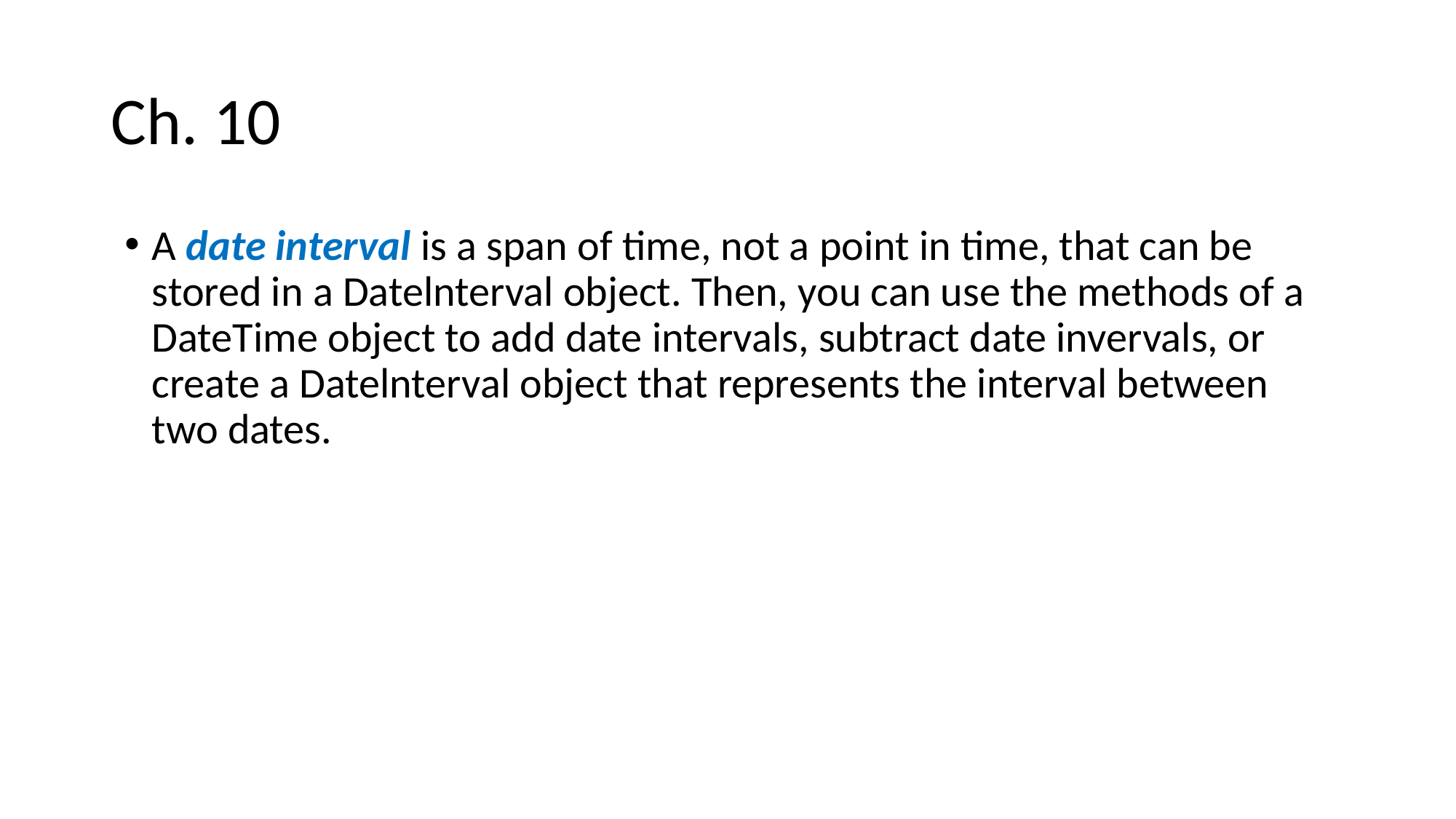

# Ch. 10
A date interval is a span of time, not a point in time, that can be stored in a Datelnterval object. Then, you can use the methods of a DateTime object to add date intervals, subtract date invervals, or create a Datelnterval object that represents the interval between two dates.